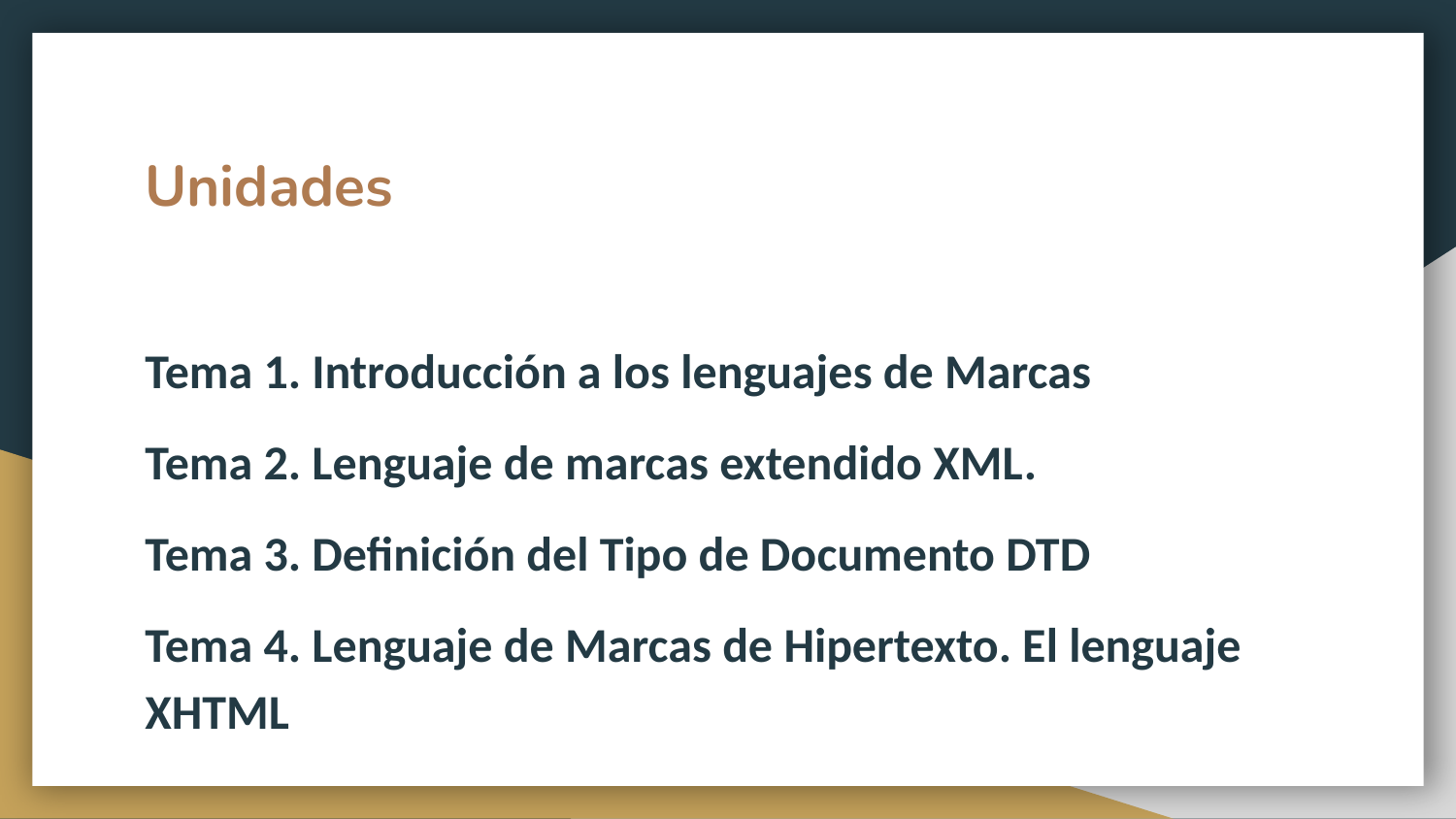

# Unidades
Tema 1. Introducción a los lenguajes de Marcas
Tema 2. Lenguaje de marcas extendido XML.
Tema 3. Definición del Tipo de Documento DTD
Tema 4. Lenguaje de Marcas de Hipertexto. El lenguaje XHTML